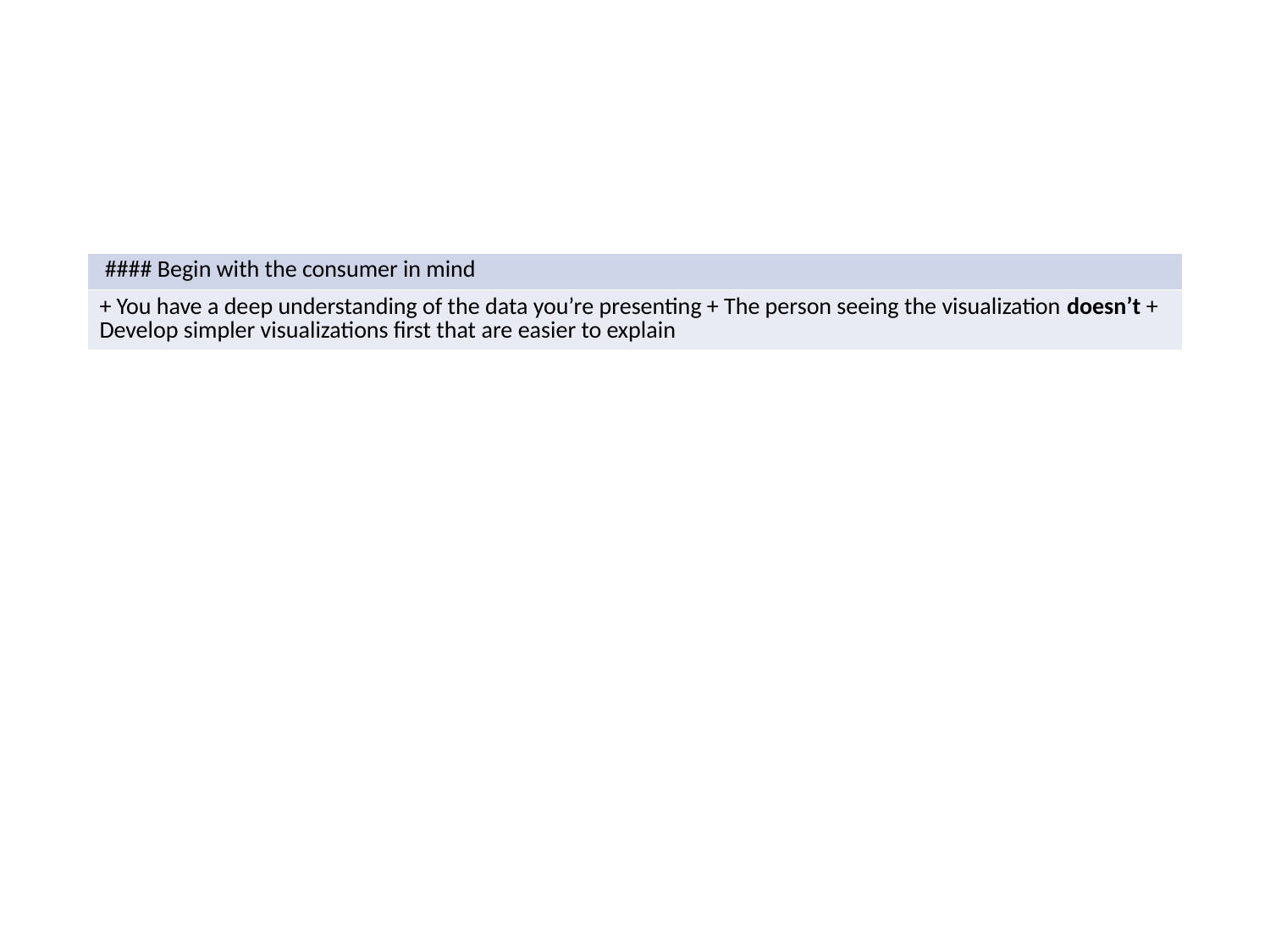

| #### Begin with the consumer in mind |
| --- |
| + You have a deep understanding of the data you’re presenting + The person seeing the visualization doesn’t + Develop simpler visualizations first that are easier to explain |